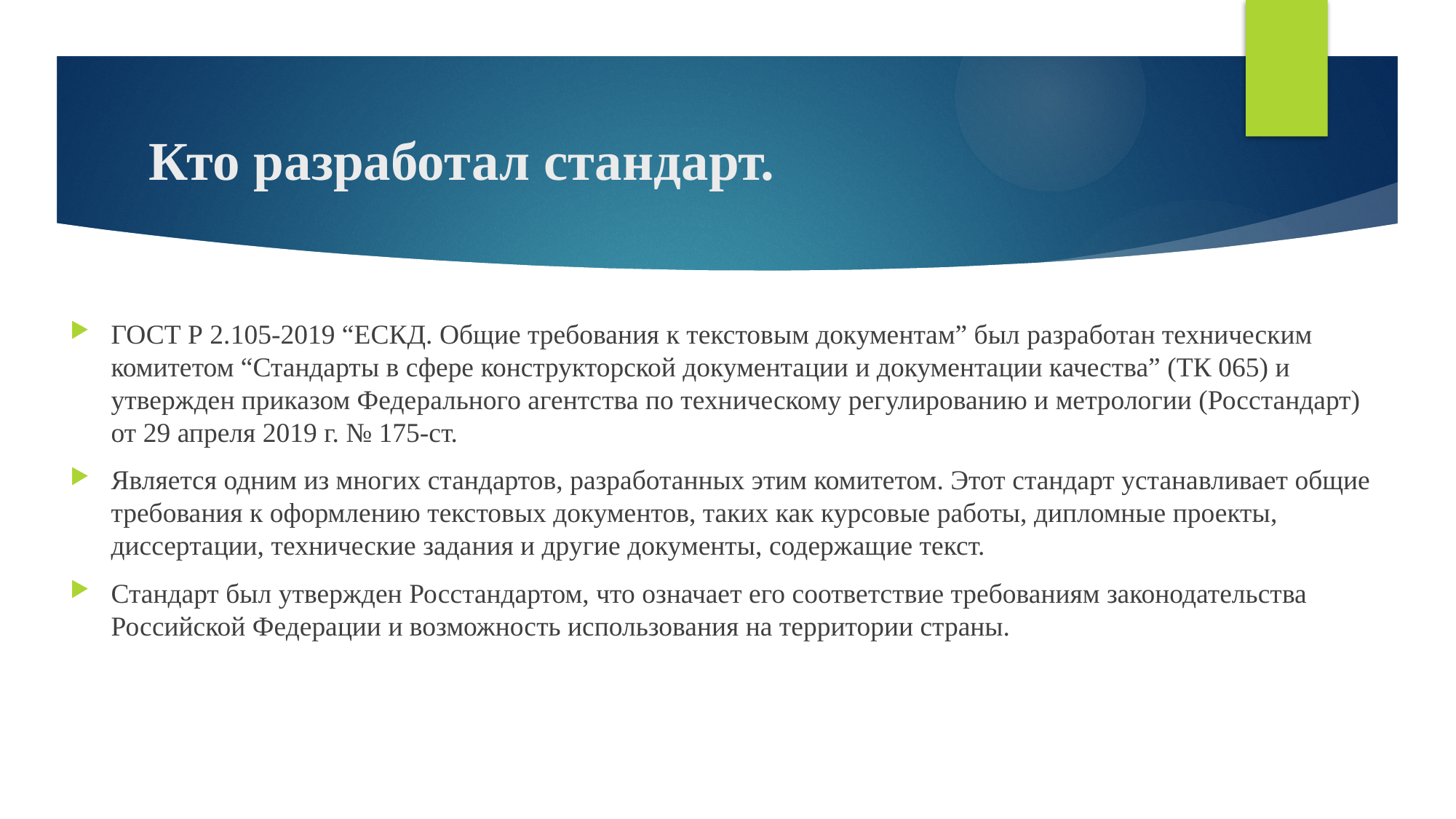

# Кто разработал стандарт.
ГОСТ Р 2.105-2019 “ЕСКД. Общие требования к текстовым документам” был разработан техническим комитетом “Стандарты в сфере конструкторской документации и документации качества” (ТК 065) и утвержден приказом Федерального агентства по техническому регулированию и метрологии (Росстандарт) от 29 апреля 2019 г. № 175-ст.
Является одним из многих стандартов, разработанных этим комитетом. Этот стандарт устанавливает общие требования к оформлению текстовых документов, таких как курсовые работы, дипломные проекты, диссертации, технические задания и другие документы, содержащие текст.
Стандарт был утвержден Росстандартом, что означает его соответствие требованиям законодательства Российской Федерации и возможность использования на территории страны.